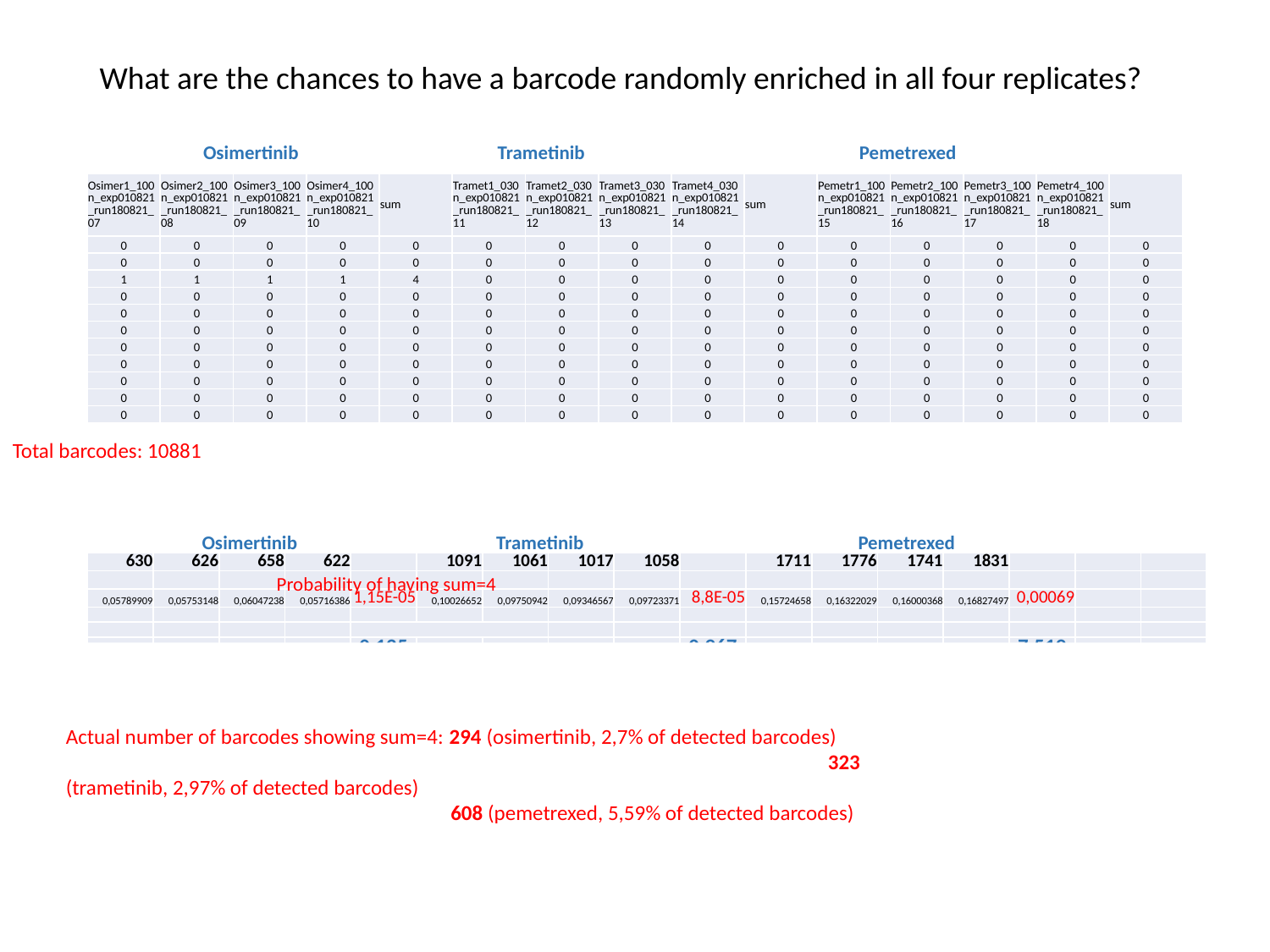

What are the chances to have a barcode randomly enriched in all four replicates?
Osimertinib
Trametinib
Pemetrexed
| Osimer1\_100n\_exp010821\_run180821\_07 | Osimer2\_100n\_exp010821\_run180821\_08 | Osimer3\_100n\_exp010821\_run180821\_09 | Osimer4\_100n\_exp010821\_run180821\_10 | sum | Tramet1\_030n\_exp010821\_run180821\_11 | Tramet2\_030n\_exp010821\_run180821\_12 | Tramet3\_030n\_exp010821\_run180821\_13 | Tramet4\_030n\_exp010821\_run180821\_14 | sum | Pemetr1\_100n\_exp010821\_run180821\_15 | Pemetr2\_100n\_exp010821\_run180821\_16 | Pemetr3\_100n\_exp010821\_run180821\_17 | Pemetr4\_100n\_exp010821\_run180821\_18 | sum |
| --- | --- | --- | --- | --- | --- | --- | --- | --- | --- | --- | --- | --- | --- | --- |
| 0 | 0 | 0 | 0 | 0 | 0 | 0 | 0 | 0 | 0 | 0 | 0 | 0 | 0 | 0 |
| 0 | 0 | 0 | 0 | 0 | 0 | 0 | 0 | 0 | 0 | 0 | 0 | 0 | 0 | 0 |
| 1 | 1 | 1 | 1 | 4 | 0 | 0 | 0 | 0 | 0 | 0 | 0 | 0 | 0 | 0 |
| 0 | 0 | 0 | 0 | 0 | 0 | 0 | 0 | 0 | 0 | 0 | 0 | 0 | 0 | 0 |
| 0 | 0 | 0 | 0 | 0 | 0 | 0 | 0 | 0 | 0 | 0 | 0 | 0 | 0 | 0 |
| 0 | 0 | 0 | 0 | 0 | 0 | 0 | 0 | 0 | 0 | 0 | 0 | 0 | 0 | 0 |
| 0 | 0 | 0 | 0 | 0 | 0 | 0 | 0 | 0 | 0 | 0 | 0 | 0 | 0 | 0 |
| 0 | 0 | 0 | 0 | 0 | 0 | 0 | 0 | 0 | 0 | 0 | 0 | 0 | 0 | 0 |
| 0 | 0 | 0 | 0 | 0 | 0 | 0 | 0 | 0 | 0 | 0 | 0 | 0 | 0 | 0 |
| 0 | 0 | 0 | 0 | 0 | 0 | 0 | 0 | 0 | 0 | 0 | 0 | 0 | 0 | 0 |
| 0 | 0 | 0 | 0 | 0 | 0 | 0 | 0 | 0 | 0 | 0 | 0 | 0 | 0 | 0 |
Total barcodes: 10881
Osimertinib
Trametinib
Pemetrexed
| 630 | 626 | 658 | 622 |  | 1091 | 1061 | 1017 | 1058 |  | 1711 | 1776 | 1741 | 1831 |  |  |  |
| --- | --- | --- | --- | --- | --- | --- | --- | --- | --- | --- | --- | --- | --- | --- | --- | --- |
|  |  |  |  |  |  |  |  |  |  |  |  |  |  |  |  |  |
| 0,05789909 | 0,05753148 | 0,06047238 | 0,05716386 | 1,15E-05 | 0,10026652 | 0,09750942 | 0,09346567 | 0,09723371 | 8,8E-05 | 0,15724658 | 0,16322029 | 0,16000368 | 0,16827497 | 0,00069 |  |  |
|  |  |  |  |  |  |  |  |  |  |  |  |  |  |  |  |  |
|  |  |  |  |  |  |  |  |  |  |  |  |  |  |  |  |  |
|  |  |  |  | 0,125 |  |  |  |  | 0,967 |  |  |  |  | 7,519 |  |  |
|  |  |  |  |  |  |  |  |  |  |  |  |  |  |  |  |  |
|  |  |  |  |  |  |  |  |  |  |  |  |  |  |  |  |  |
|  |  |  |  | 294 |  |  |  |  | 323 |  |  |  |  | 608 |  |  |
|  |  |  |  |  |  |  |  |  |  |  |  |  |  |  |  |  |
Probability of having sum=4

Expected barcodes with sum=4

Actual number of barcodes showing sum=4: 294 (osimertinib, 2,7% of detected barcodes)
						323 (trametinib, 2,97% of detected barcodes)
                                                                               608 (pemetrexed, 5,59% of detected barcodes)
Observed barcodes with sum=4